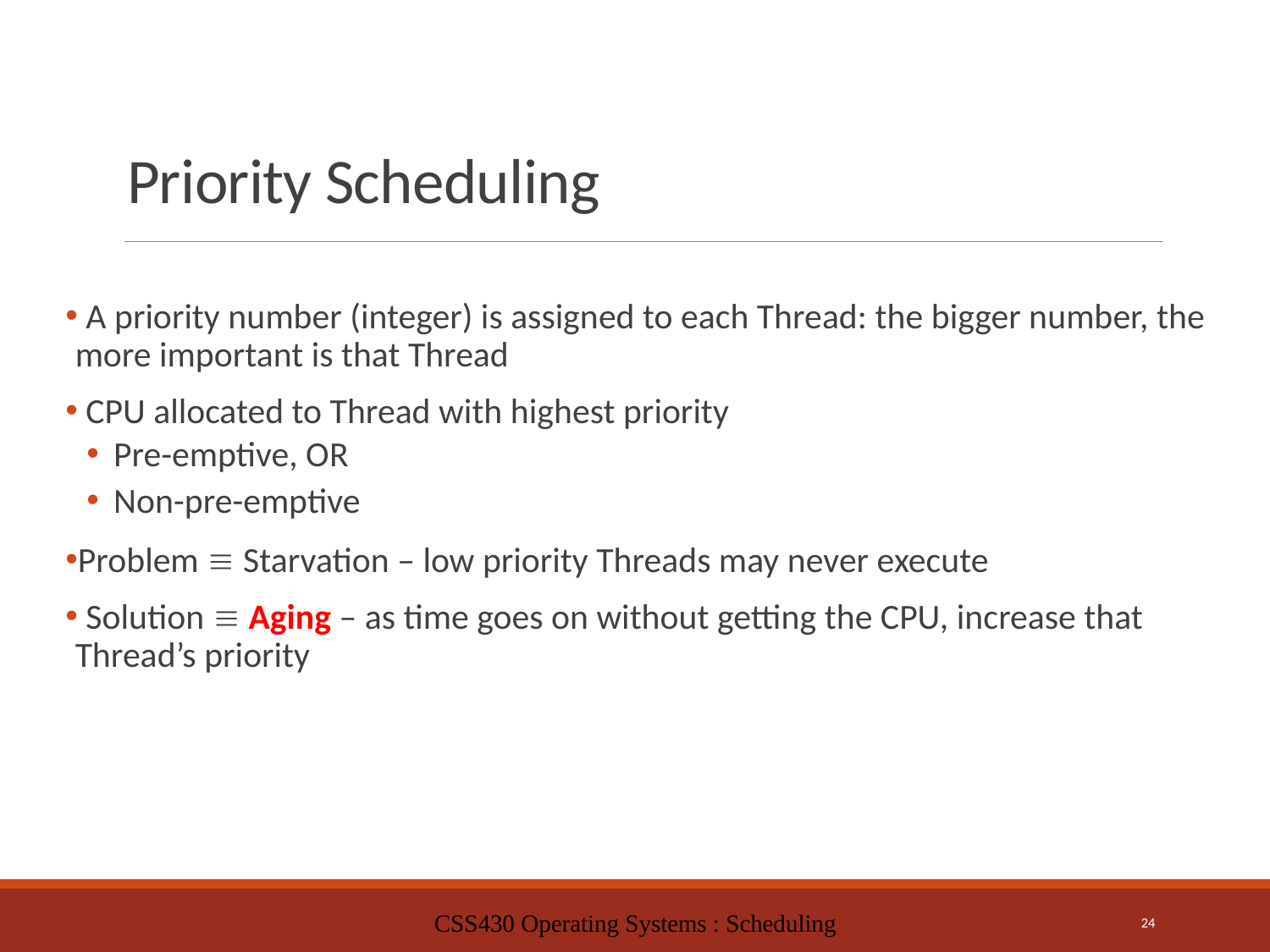

# Priority Scheduling
 A priority number (integer) is assigned to each Thread: the bigger number, the more important is that Thread
 CPU allocated to Thread with highest priority
 Pre-emptive, OR
 Non-pre-emptive
Problem ≡ Starvation – low priority Threads may never execute
 Solution ≡ Aging – as time goes on without getting the CPU, increase that Thread’s priority
CSS430 Operating Systems : Scheduling
24